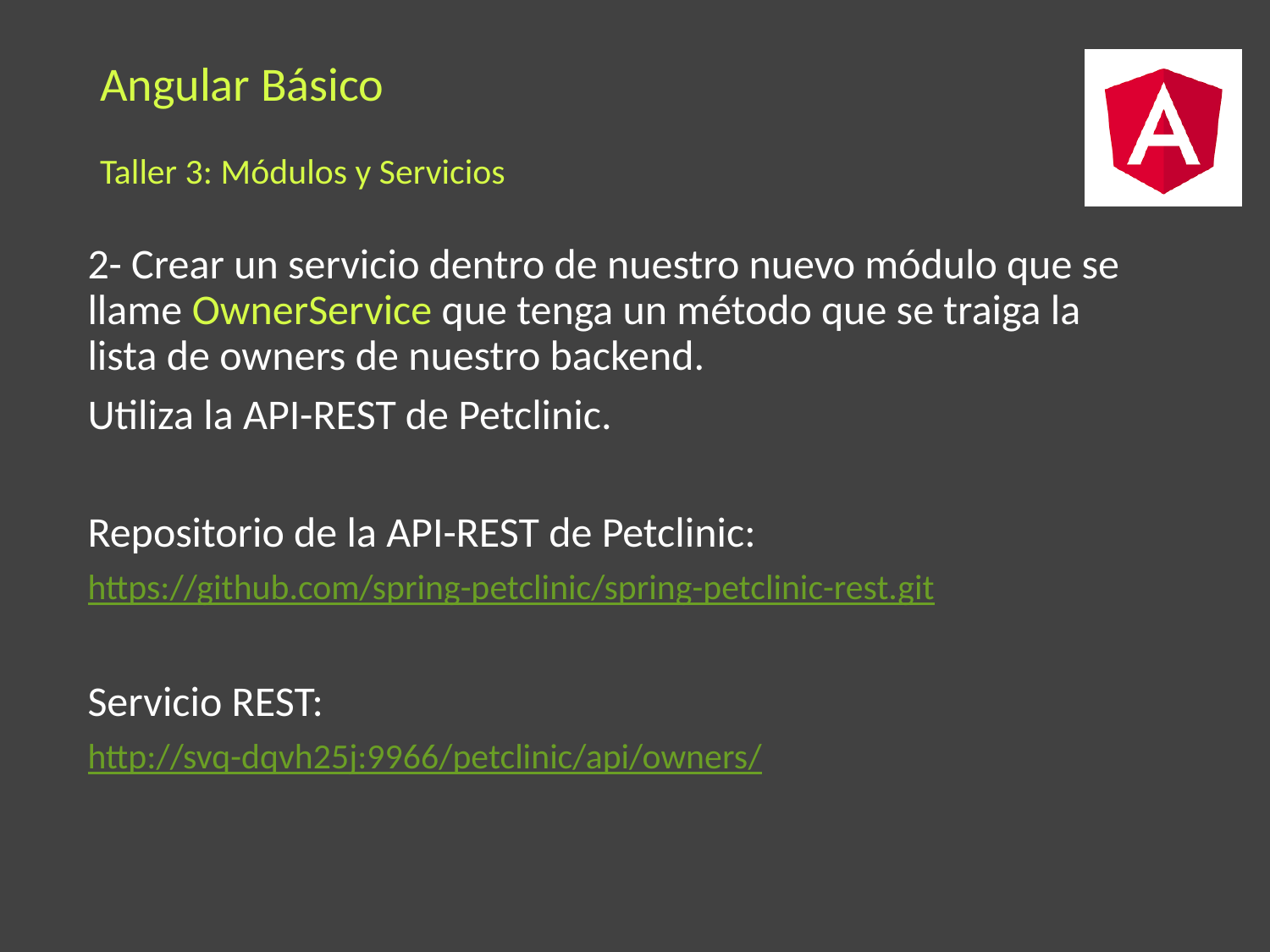

# Angular Básico
Taller 3: Módulos y Servicios
2- Crear un servicio dentro de nuestro nuevo módulo que se llame OwnerService que tenga un método que se traiga la lista de owners de nuestro backend.
Utiliza la API-REST de Petclinic.

Repositorio de la API-REST de Petclinic:
https://github.com/spring-petclinic/spring-petclinic-rest.git

Servicio REST:
http://svq-dqvh25j:9966/petclinic/api/owners/